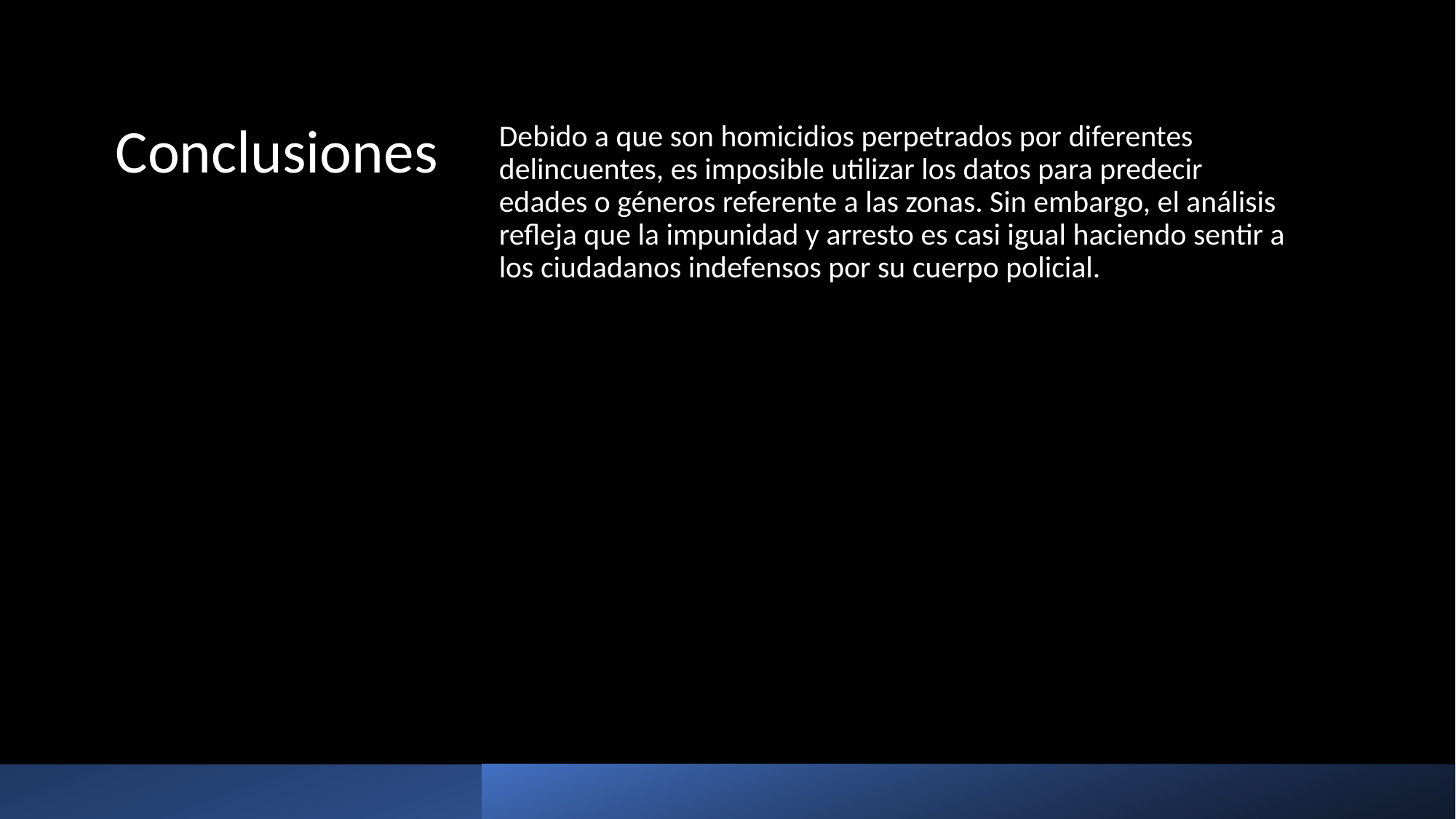

# Conclusiones
Debido a que son homicidios perpetrados por diferentes delincuentes, es imposible utilizar los datos para predecir edades o géneros referente a las zonas. Sin embargo, el análisis refleja que la impunidad y arresto es casi igual haciendo sentir a los ciudadanos indefensos por su cuerpo policial.